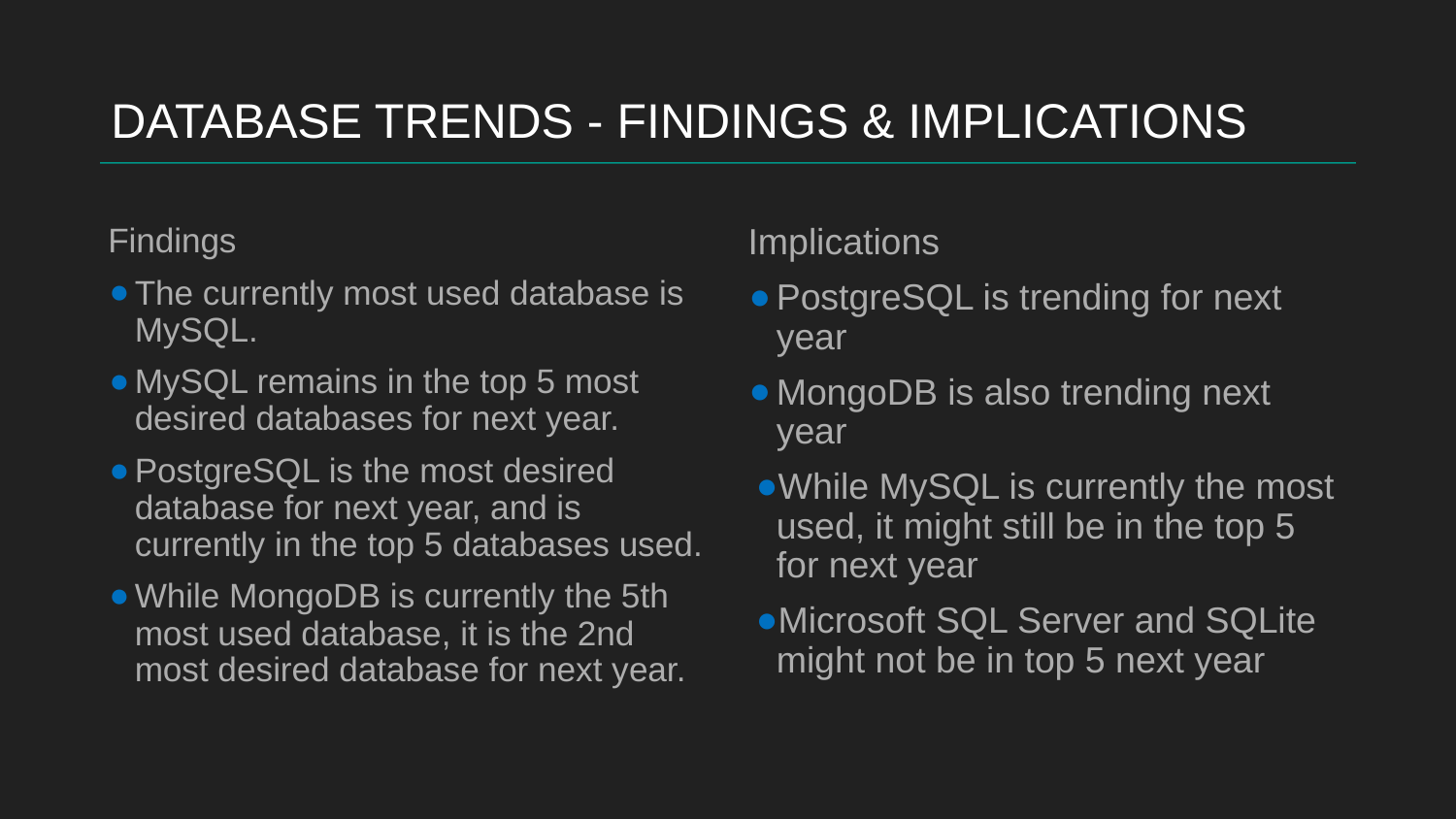

# DATABASE TRENDS - FINDINGS & IMPLICATIONS
Findings
The currently most used database is MySQL.
MySQL remains in the top 5 most desired databases for next year.
PostgreSQL is the most desired database for next year, and is currently in the top 5 databases used.
While MongoDB is currently the 5th most used database, it is the 2nd most desired database for next year.
Implications
PostgreSQL is trending for next year
MongoDB is also trending next year
While MySQL is currently the most used, it might still be in the top 5 for next year
Microsoft SQL Server and SQLite might not be in top 5 next year